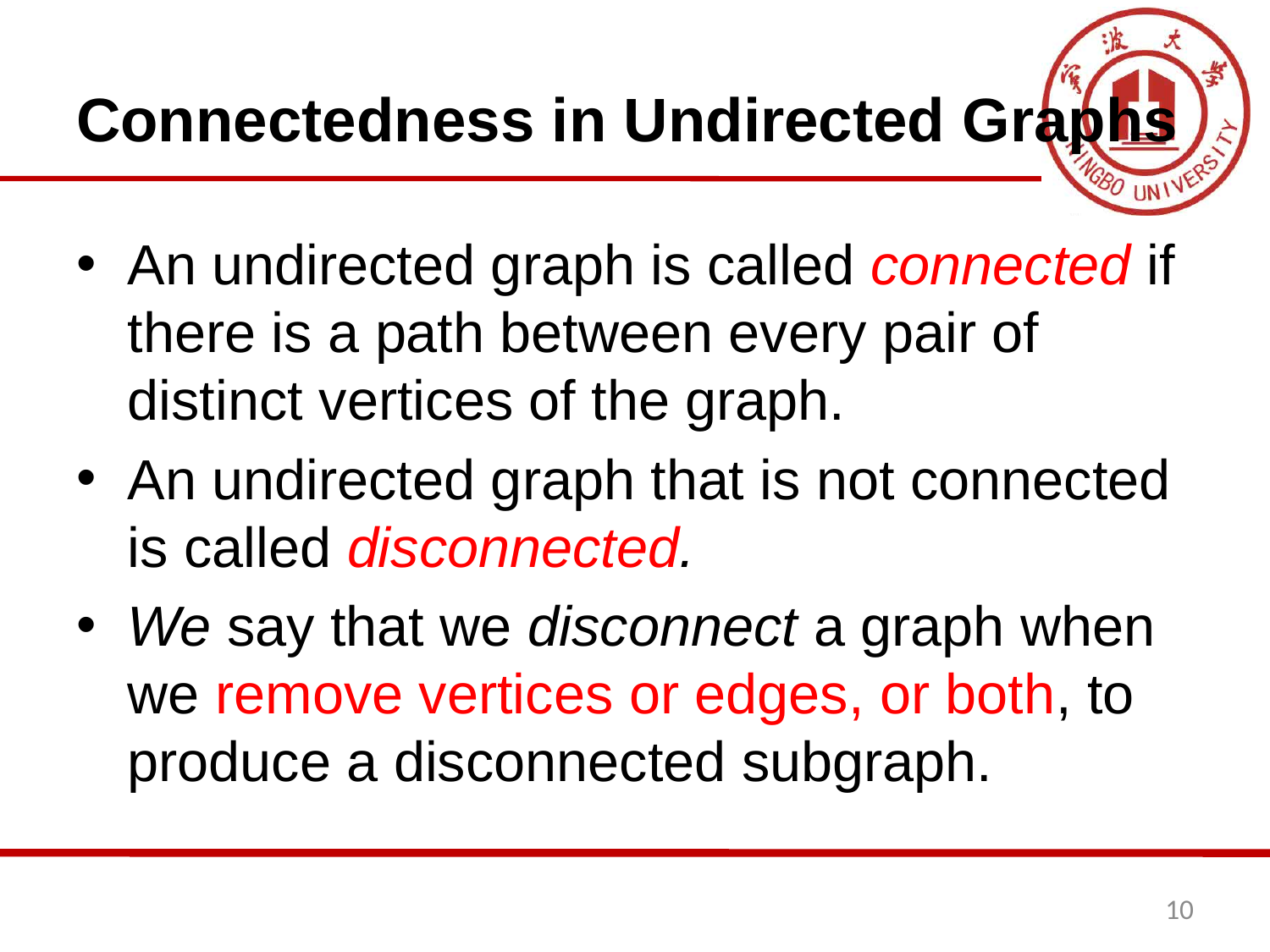

# Connectedness in Undirected Graphs
An undirected graph is called connected if there is a path between every pair of distinct vertices of the graph.
An undirected graph that is not connected is called disconnected.
We say that we disconnect a graph when we remove vertices or edges, or both, to produce a disconnected subgraph.
10